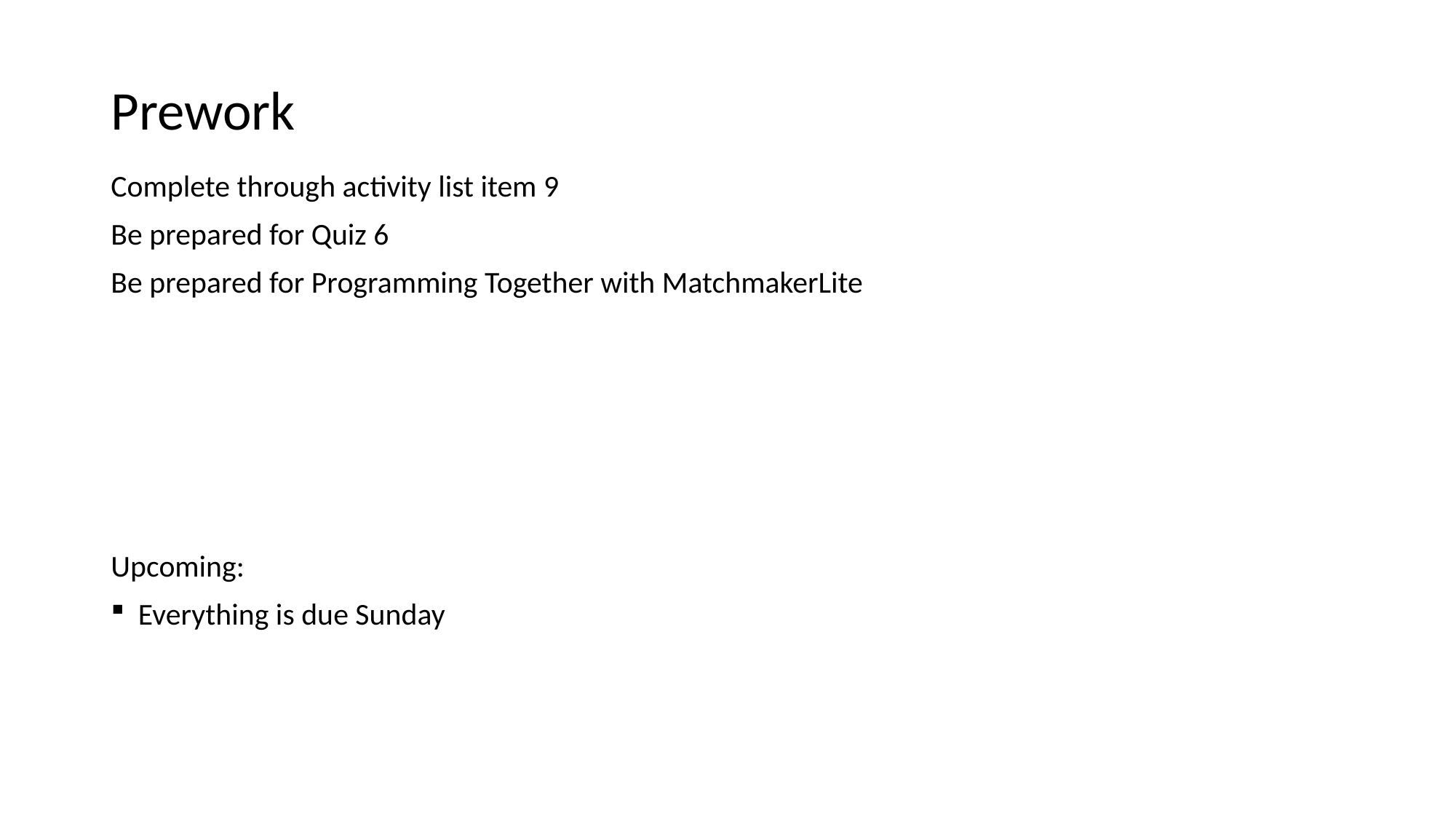

# Prework
Complete through activity list item 9
Be prepared for Quiz 6
Be prepared for Programming Together with MatchmakerLite
Upcoming:
Everything is due Sunday